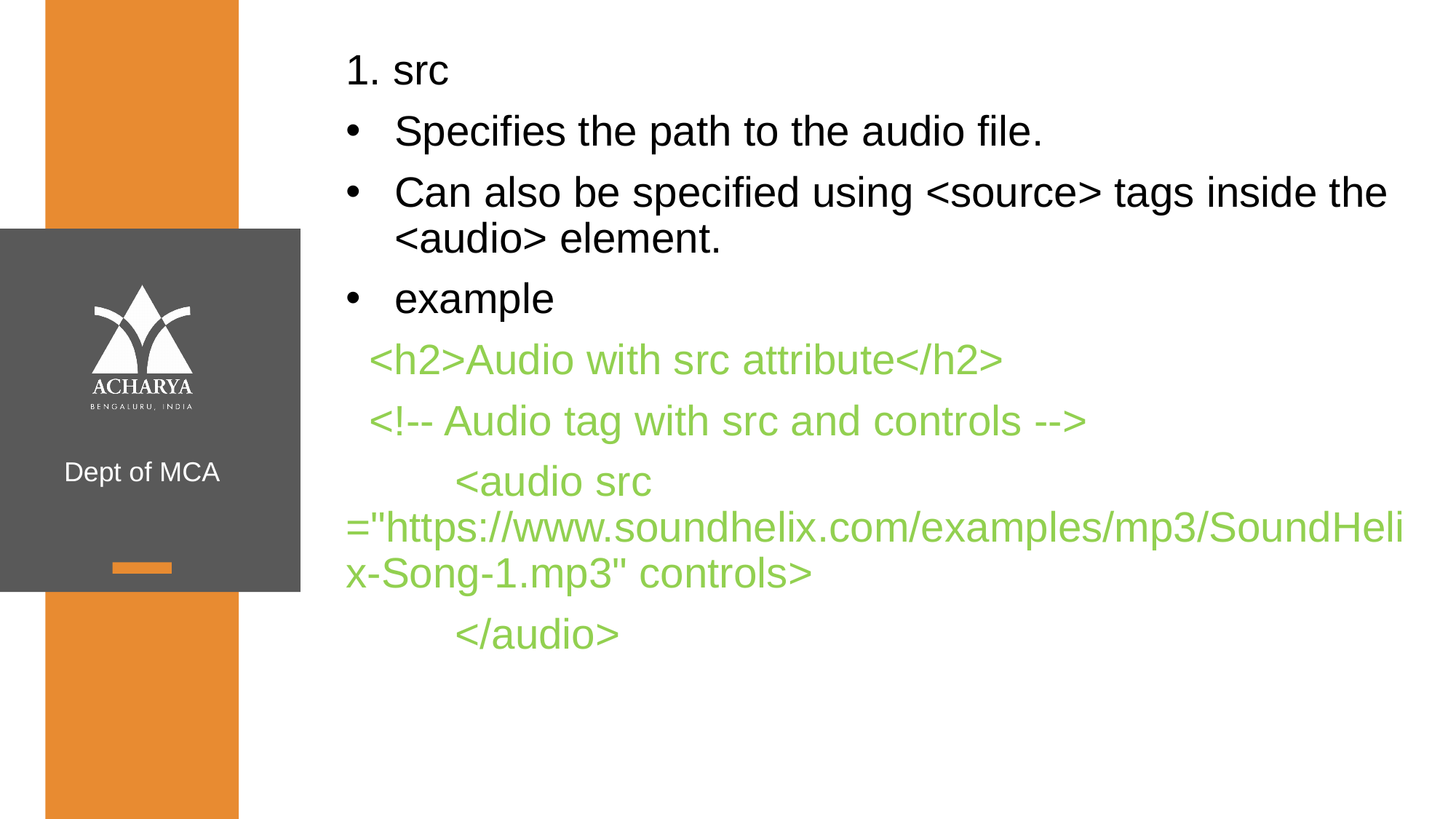

1. src
Specifies the path to the audio file.
Can also be specified using <source> tags inside the <audio> element.
example
  <h2>Audio with src attribute</h2>
  <!-- Audio tag with src and controls -->
	<audio src ="https://www.soundhelix.com/examples/mp3/SoundHelix-Song-1.mp3" controls>
	</audio>